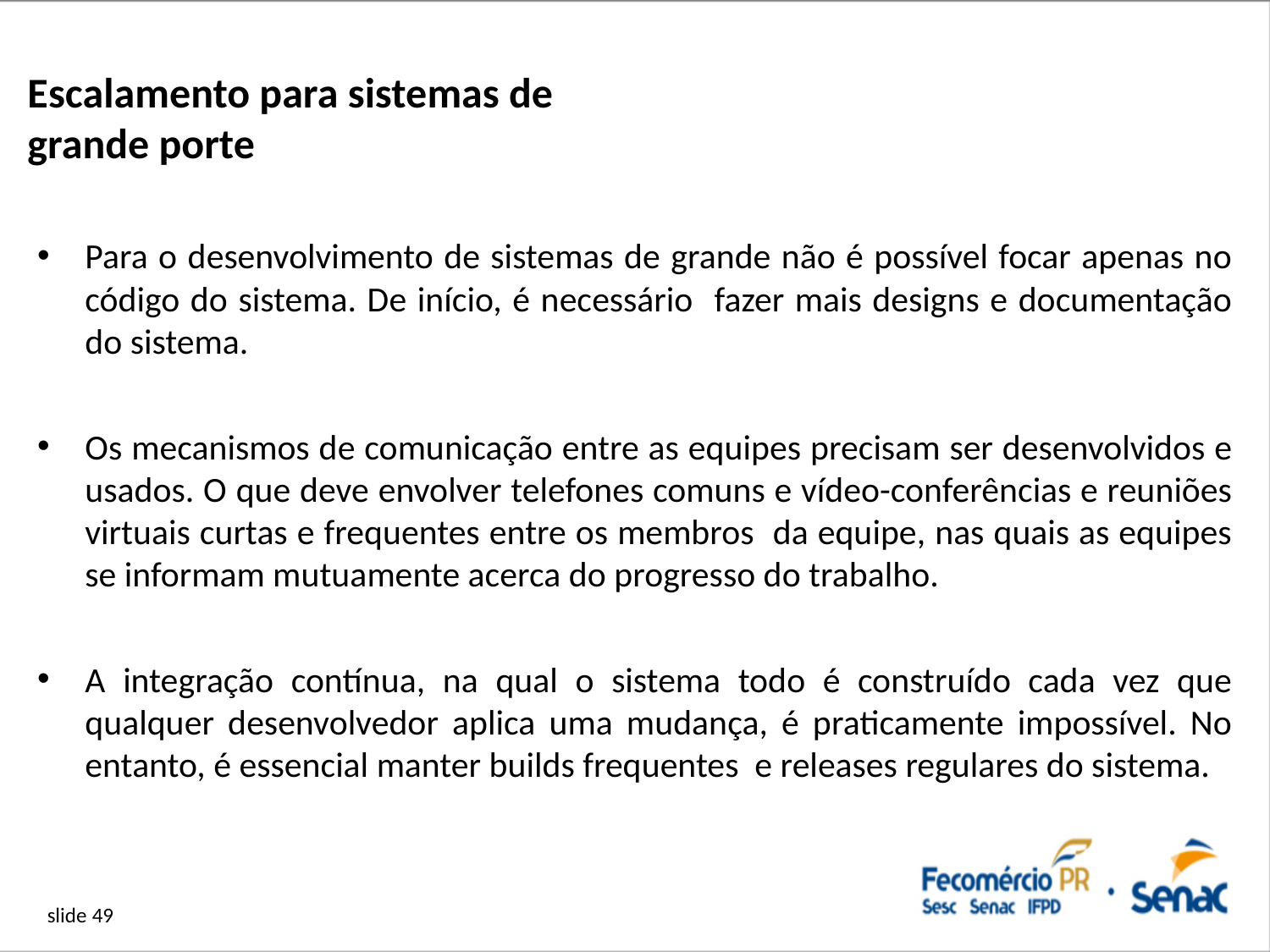

# Escalamento para sistemas de grande porte
Para o desenvolvimento de sistemas de grande não é possível focar apenas no código do sistema. De início, é necessário  fazer mais designs e documentação do sistema.

Os mecanismos de comunicação entre as equipes precisam ser desenvolvidos e usados. O que deve envolver telefones comuns e vídeo-conferências e reuniões virtuais curtas e frequentes entre os membros  da equipe, nas quais as equipes se informam mutuamente acerca do progresso do trabalho.

A integração contínua, na qual o sistema todo é construído cada vez que qualquer desenvolvedor aplica uma mudança, é praticamente impossível. No entanto, é essencial manter builds frequentes  e releases regulares do sistema.